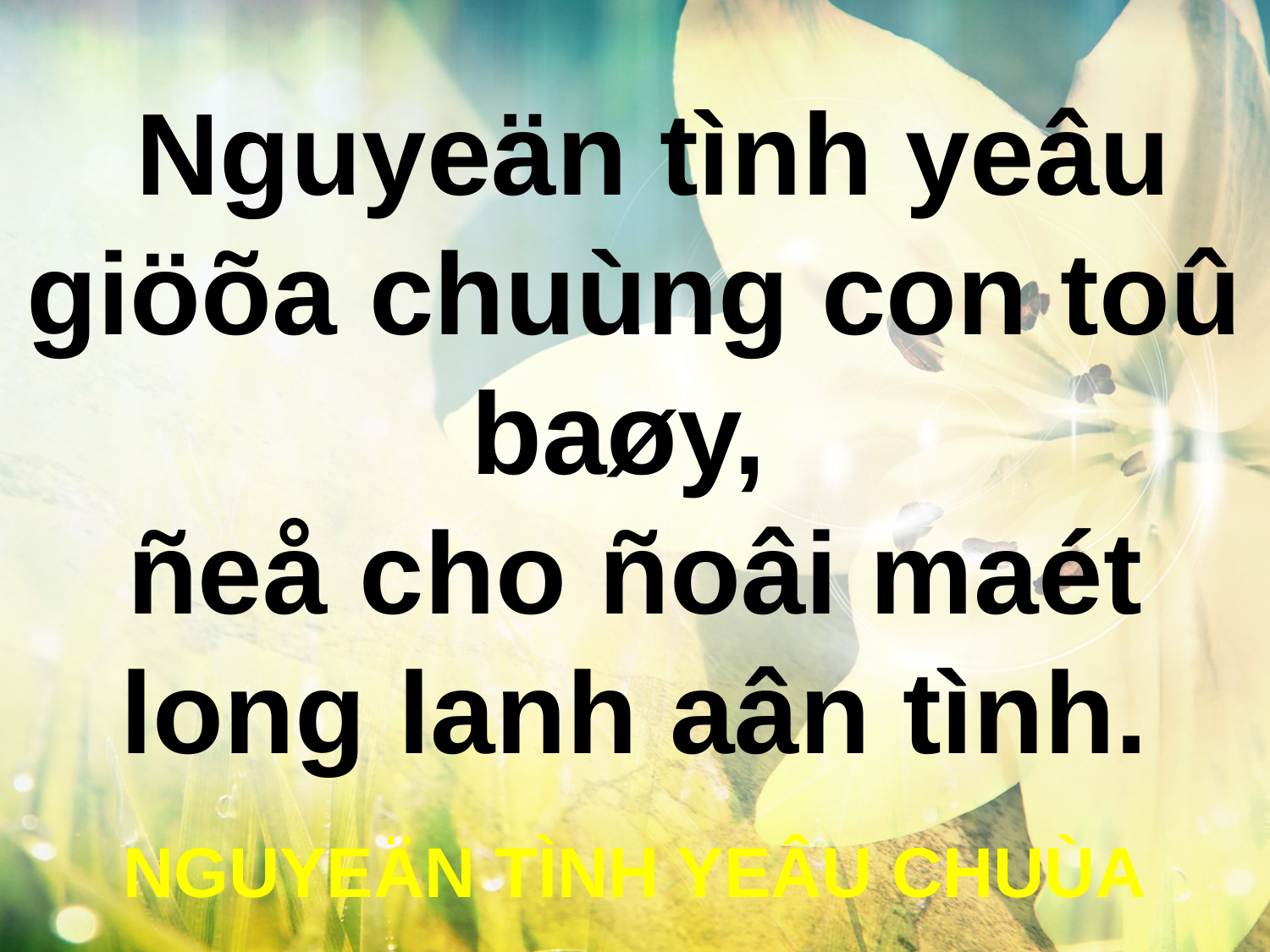

Nguyeän tình yeâu giöõa chuùng con toû baøy,
ñeå cho ñoâi maét long lanh aân tình.
NGUYEÄN TÌNH YEÂU CHUÙA